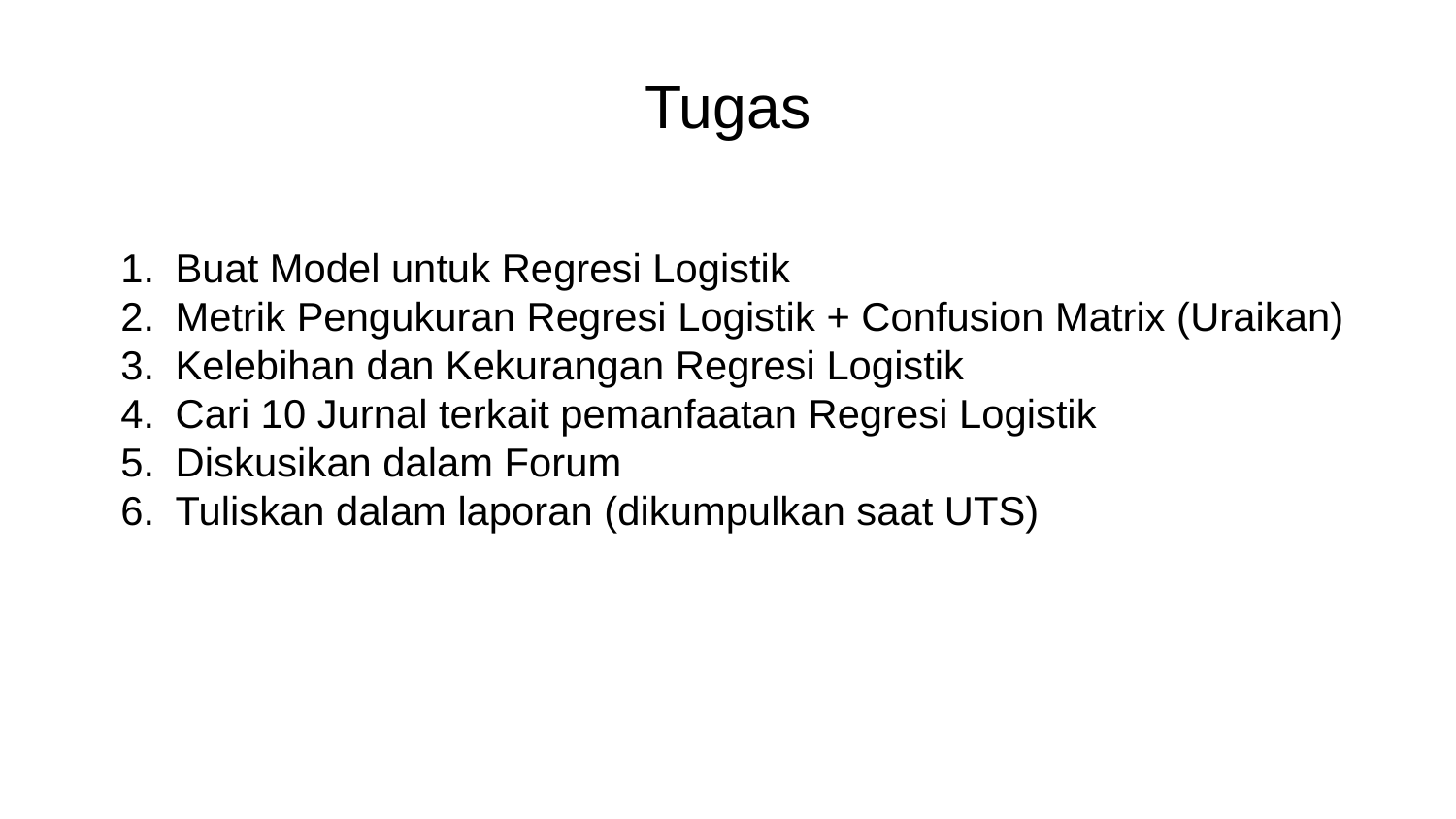

# Tugas
Buat Model untuk Regresi Logistik
Metrik Pengukuran Regresi Logistik + Confusion Matrix (Uraikan)
Kelebihan dan Kekurangan Regresi Logistik
Cari 10 Jurnal terkait pemanfaatan Regresi Logistik
Diskusikan dalam Forum
Tuliskan dalam laporan (dikumpulkan saat UTS)